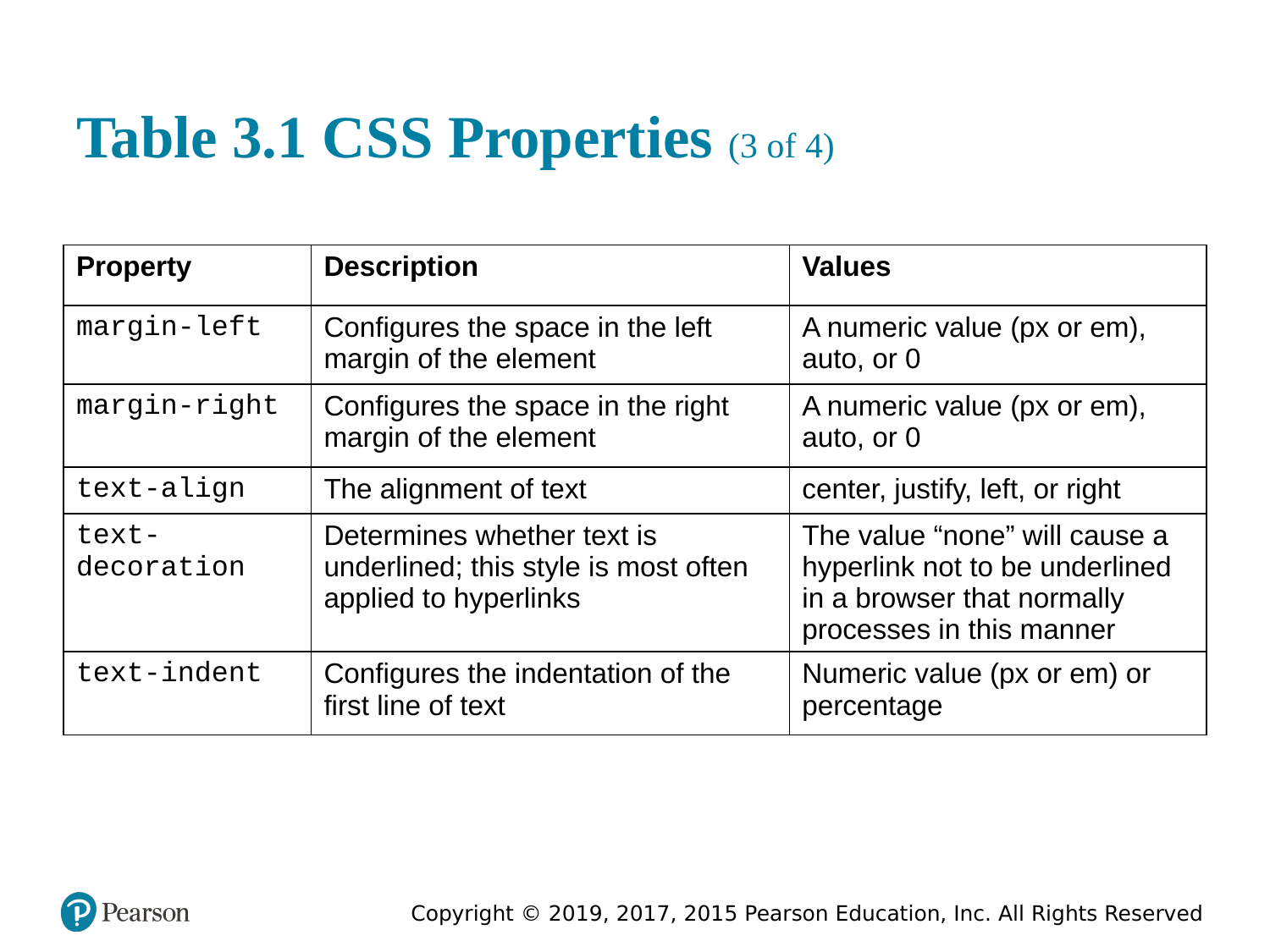

# Table 3.1 C S S Properties (3 of 4)
| Property | Description | Values |
| --- | --- | --- |
| margin-left | Configures the space in the left margin of the element | A numeric value (px or em), auto, or 0 |
| margin-right | Configures the space in the right margin of the element | A numeric value (px or em), auto, or 0 |
| text-align | The alignment of text | center, justify, left, or right |
| text-decoration | Determines whether text is underlined; this style is most often applied to hyperlinks | The value “none” will cause a hyperlink not to be underlined in a browser that normally processes in this manner |
| text-indent | Configures the indentation of the first line of text | Numeric value (px or em) or percentage |